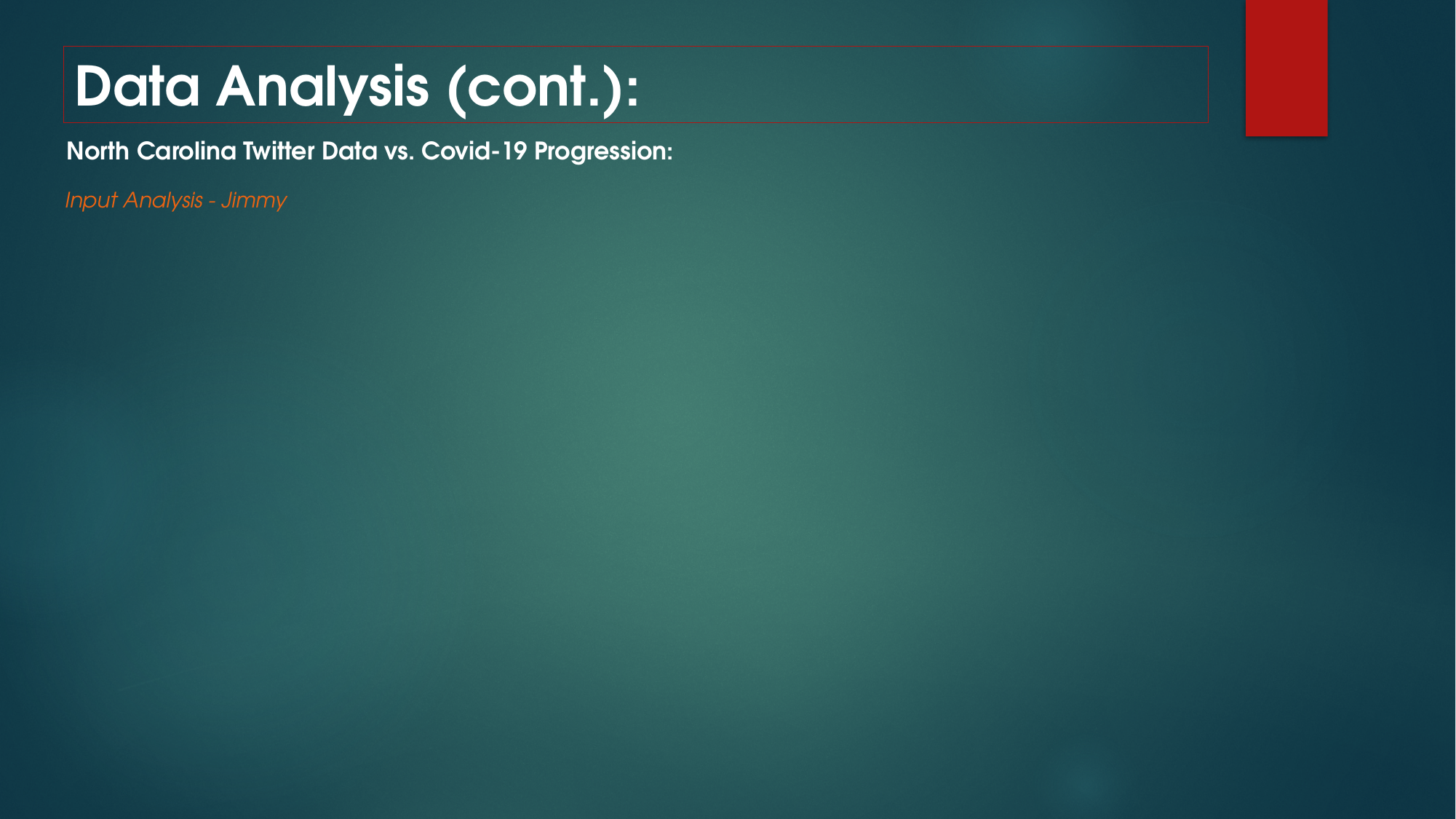

Data Analysis (cont.):
North Carolina Twitter Data vs. Covid-19 Progression:
# Input Analysis - Jimmy